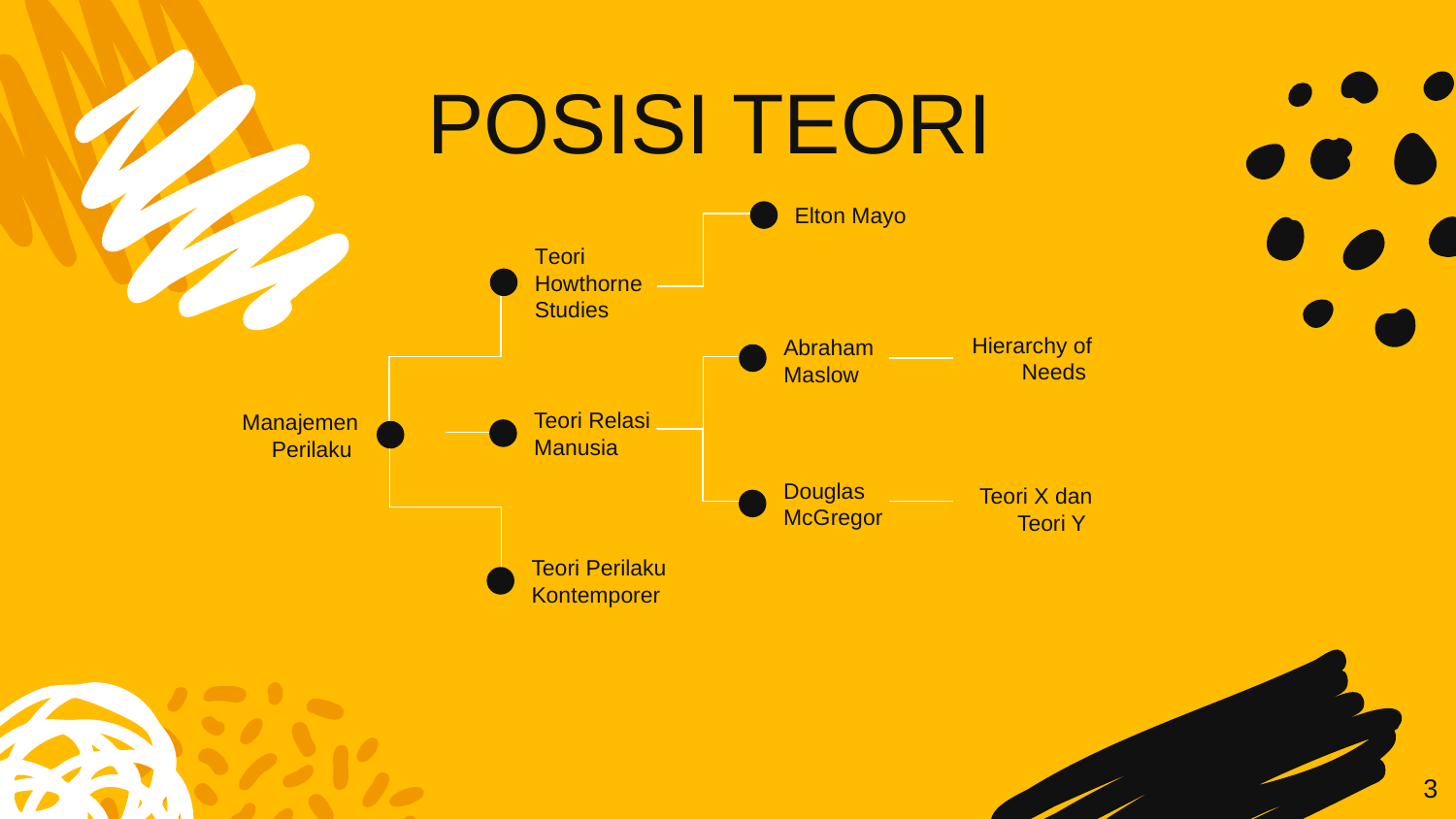

# POSISI TEORI
Elton Mayo

Teori Howthorne Studies

Hierarchy of Needs
Abraham Maslow

Teori Relasi Manusia

Manajemen Perilaku

Douglas McGregor

Teori X dan Teori Y
Teori Perilaku Kontemporer

3